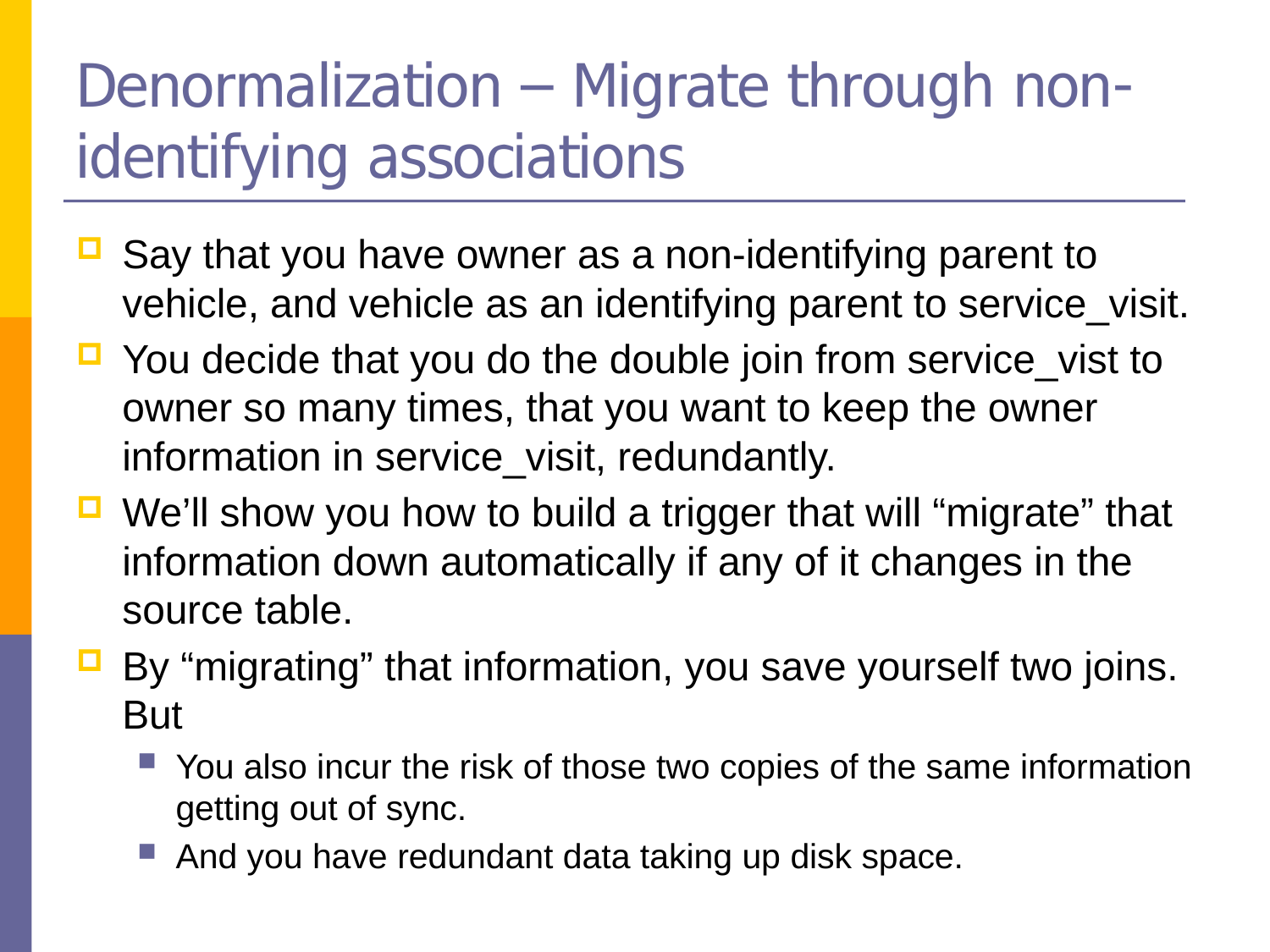

# Denormalization – Migrate through non-identifying associations
Say that you have owner as a non-identifying parent to vehicle, and vehicle as an identifying parent to service_visit.
You decide that you do the double join from service_vist to owner so many times, that you want to keep the owner information in service_visit, redundantly.
We’ll show you how to build a trigger that will “migrate” that information down automatically if any of it changes in the source table.
By “migrating” that information, you save yourself two joins.  But
You also incur the risk of those two copies of the same information getting out of sync.
And you have redundant data taking up disk space.